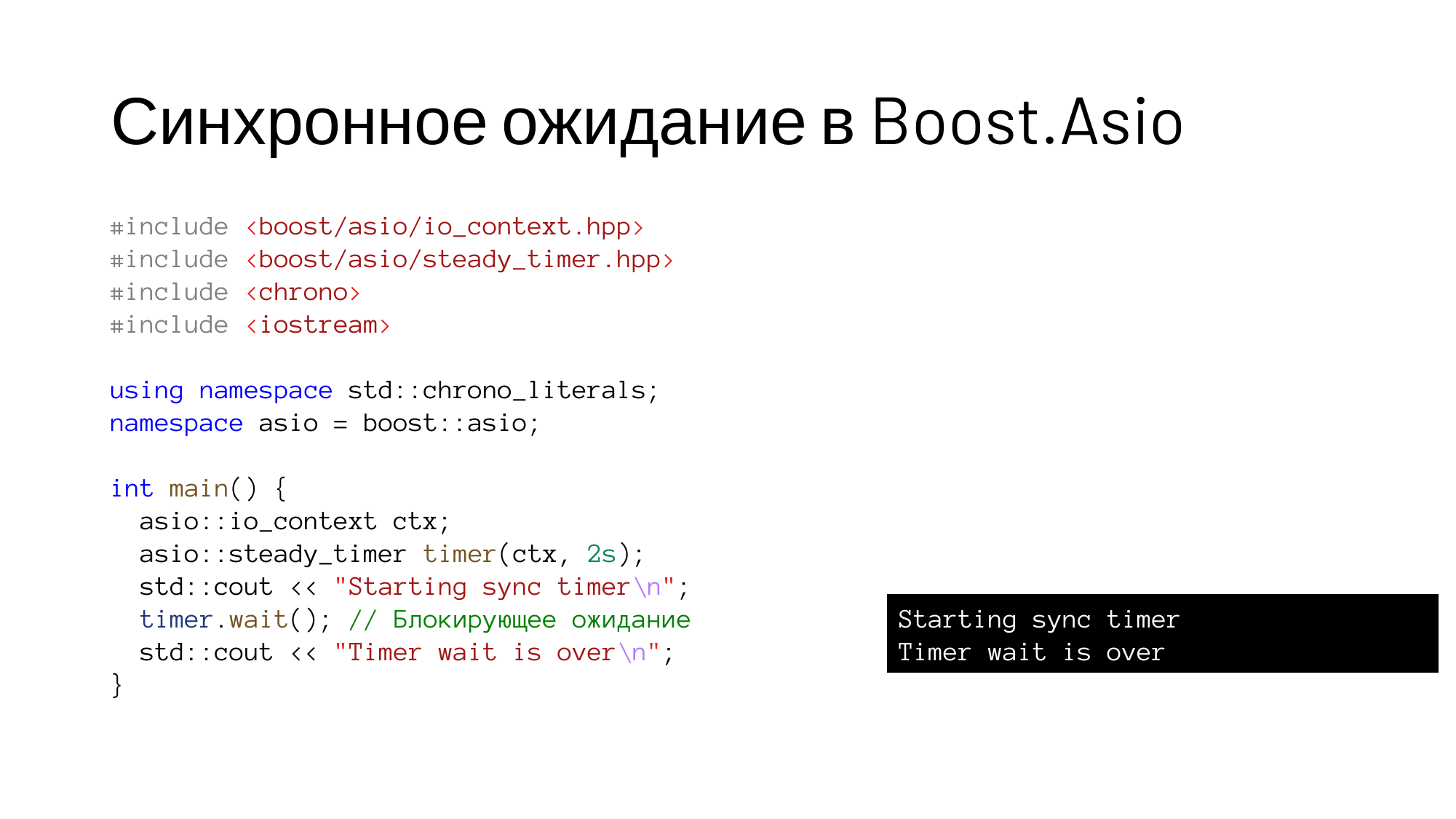

# Синхронное ожидание в Boost.Asio
#include <boost/asio/io_context.hpp>
#include <boost/asio/steady_timer.hpp>
#include <chrono>
#include <iostream>

using namespace std::chrono_literals;
namespace asio = boost::asio;

int main() {
  asio::io_context ctx;
  asio::steady_timer timer(ctx, 2s);
  std::cout << "Starting sync timer\n";
  timer.wait(); // Блокирующее ожидание
  std::cout << "Timer wait is over\n";
}
Starting sync timer
Timer wait is over